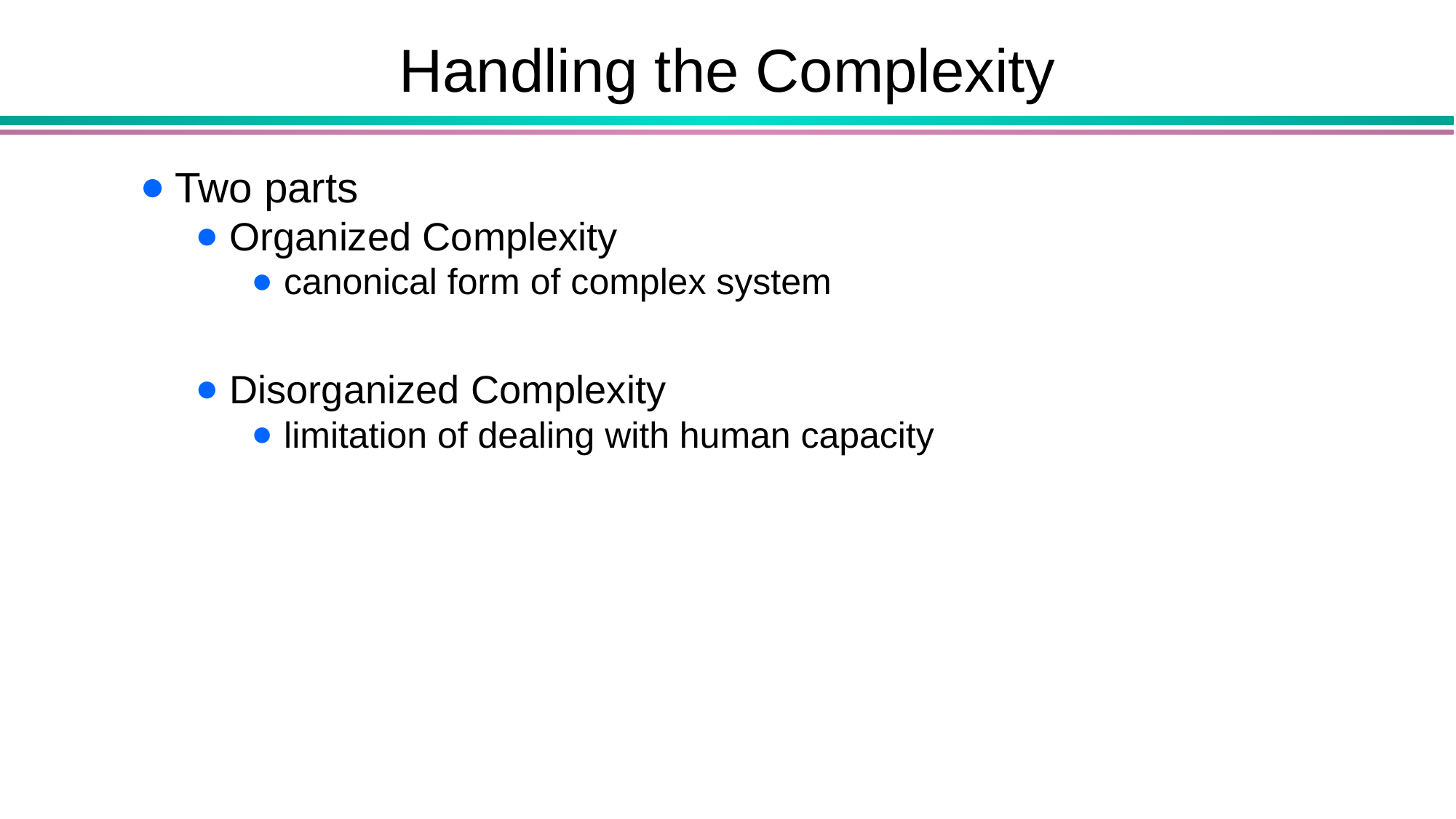

# Handling the Complexity
Two parts
Organized Complexity
canonical form of complex system

Disorganized Complexity
limitation of dealing with human capacity